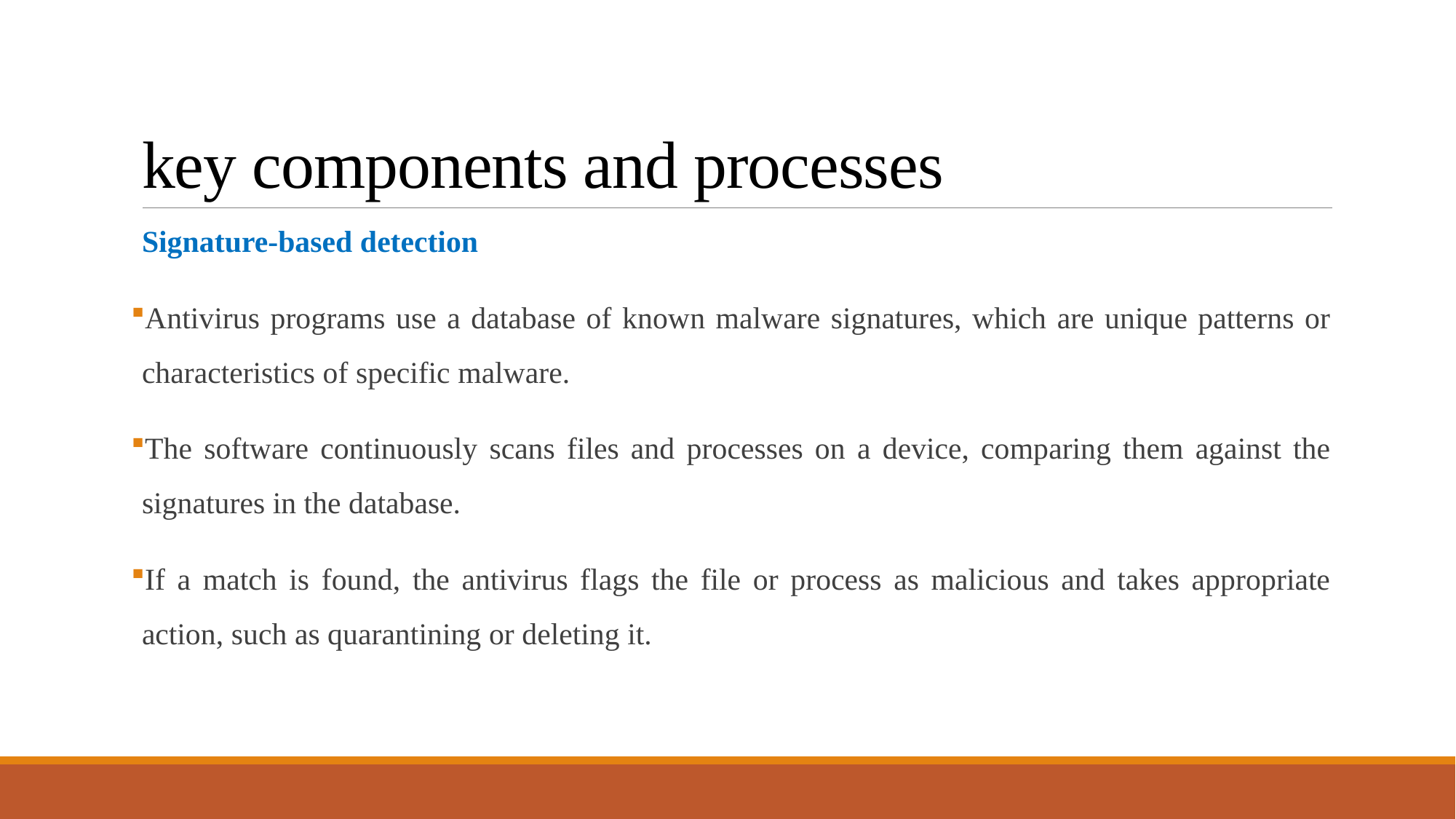

# key components and processes
Signature-based detection
Antivirus programs use a database of known malware signatures, which are unique patterns or characteristics of specific malware.
The software continuously scans files and processes on a device, comparing them against the signatures in the database.
If a match is found, the antivirus flags the file or process as malicious and takes appropriate action, such as quarantining or deleting it.